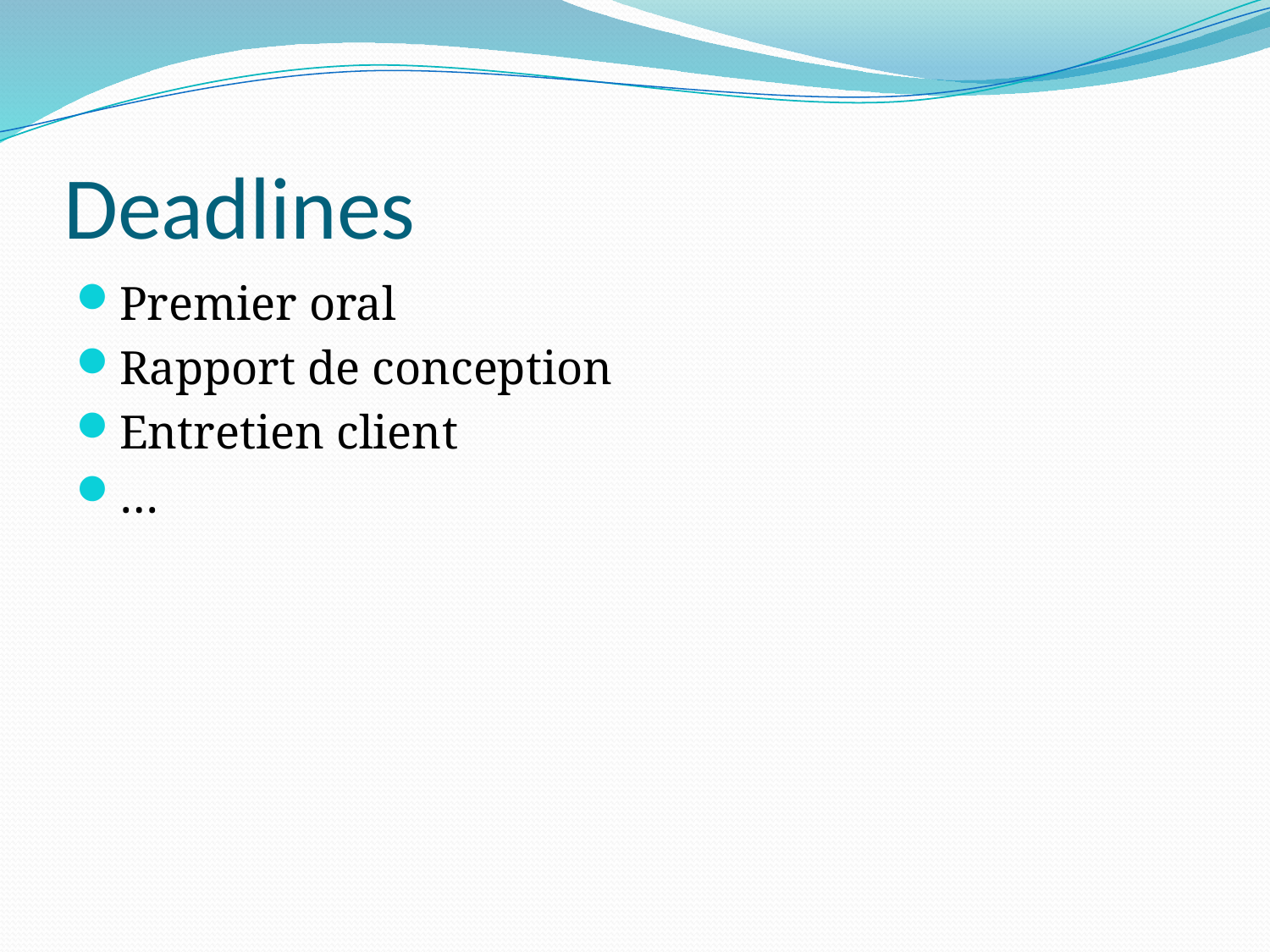

# Deadlines
Premier oral
Rapport de conception
Entretien client
…